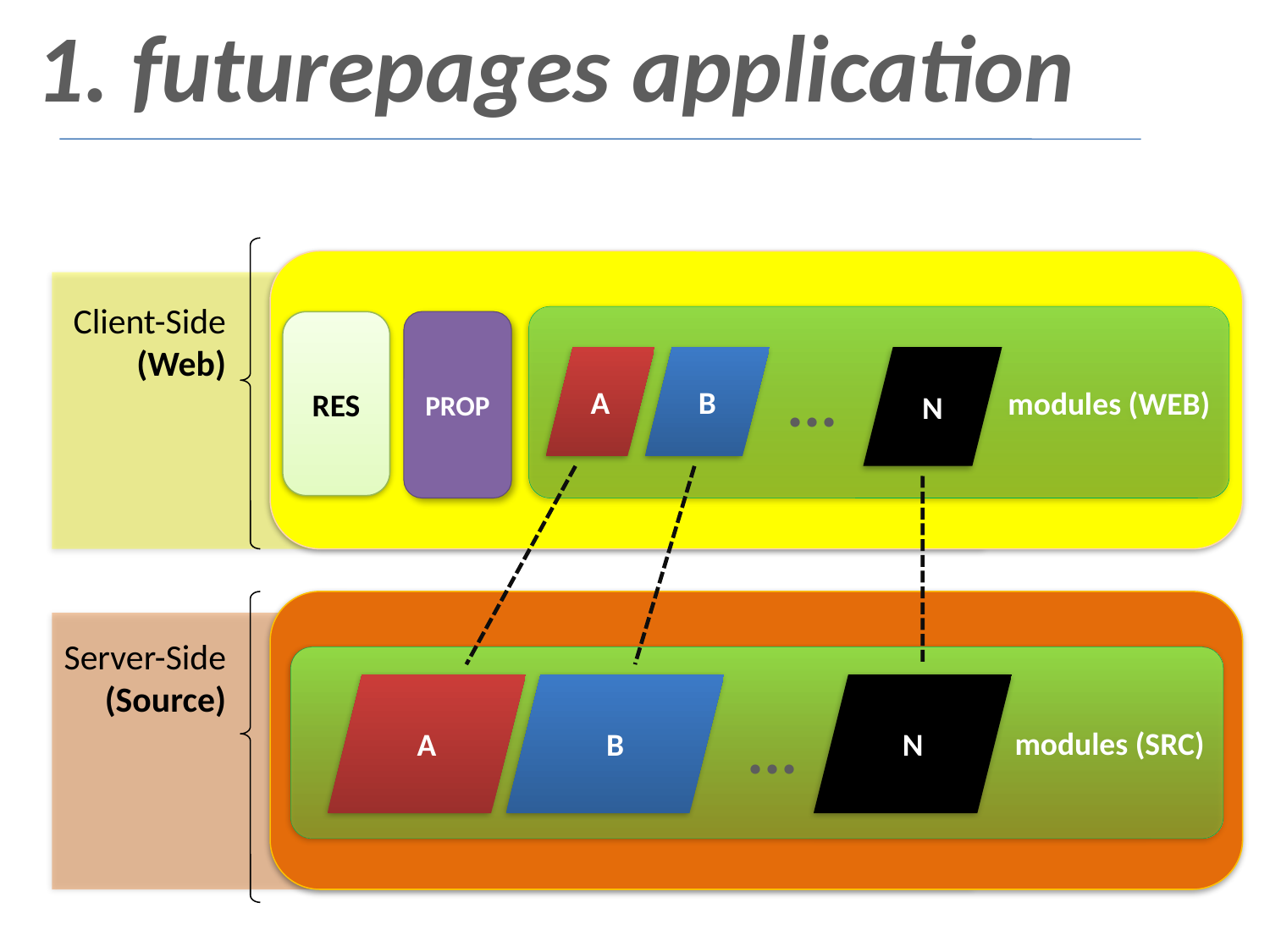

1. futurepages application

Client-Side
(Web)
modules (WEB)
PROP
RES

Server-Side
(Source)
modules (SRC)
A
B
N
...
A
B
N
...